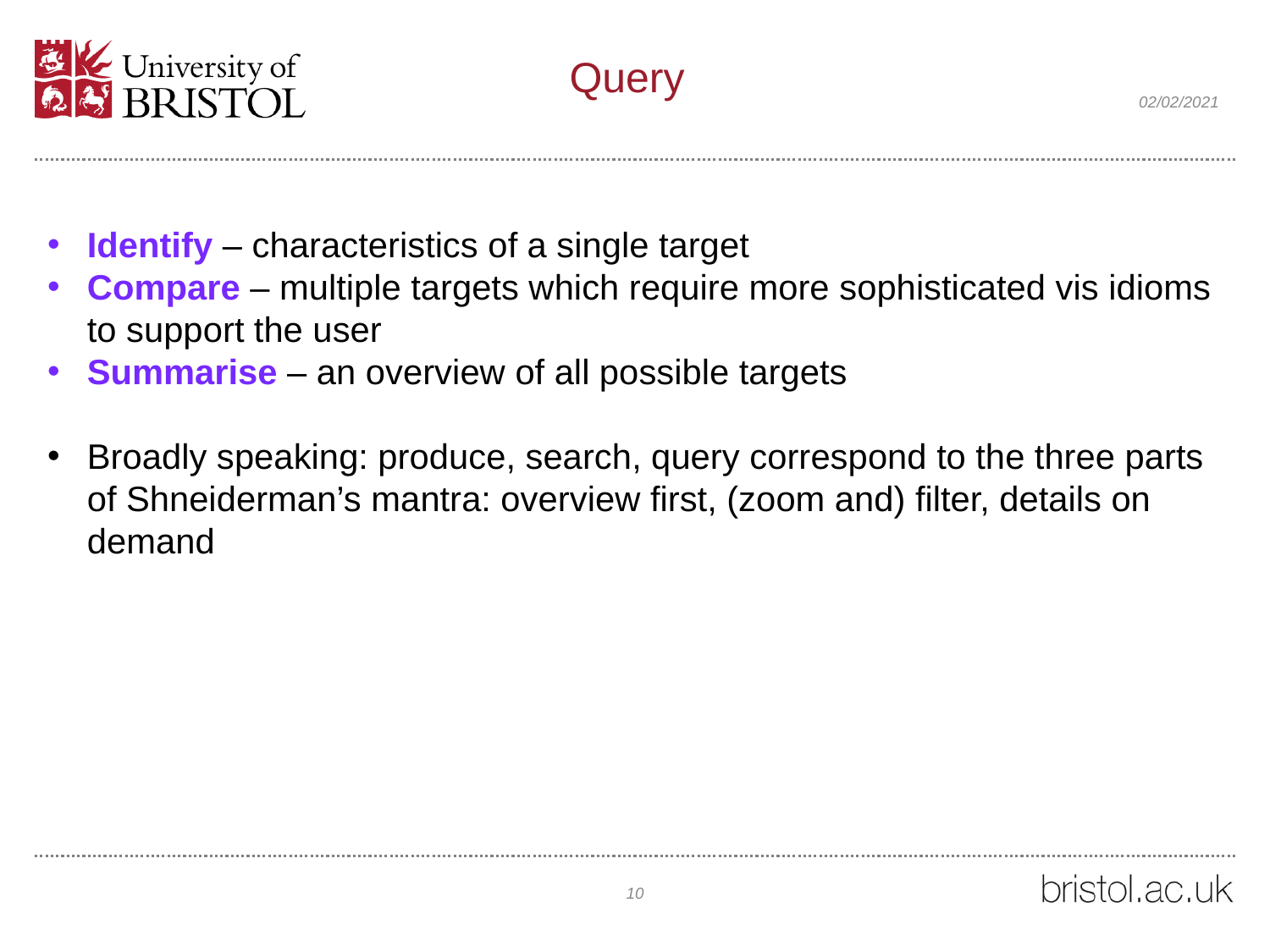

# Query
02/02/2021
Identify – characteristics of a single target
Compare – multiple targets which require more sophisticated vis idioms to support the user
Summarise – an overview of all possible targets

Broadly speaking: produce, search, query correspond to the three parts of Shneiderman’s mantra: overview first, (zoom and) filter, details on demand

10